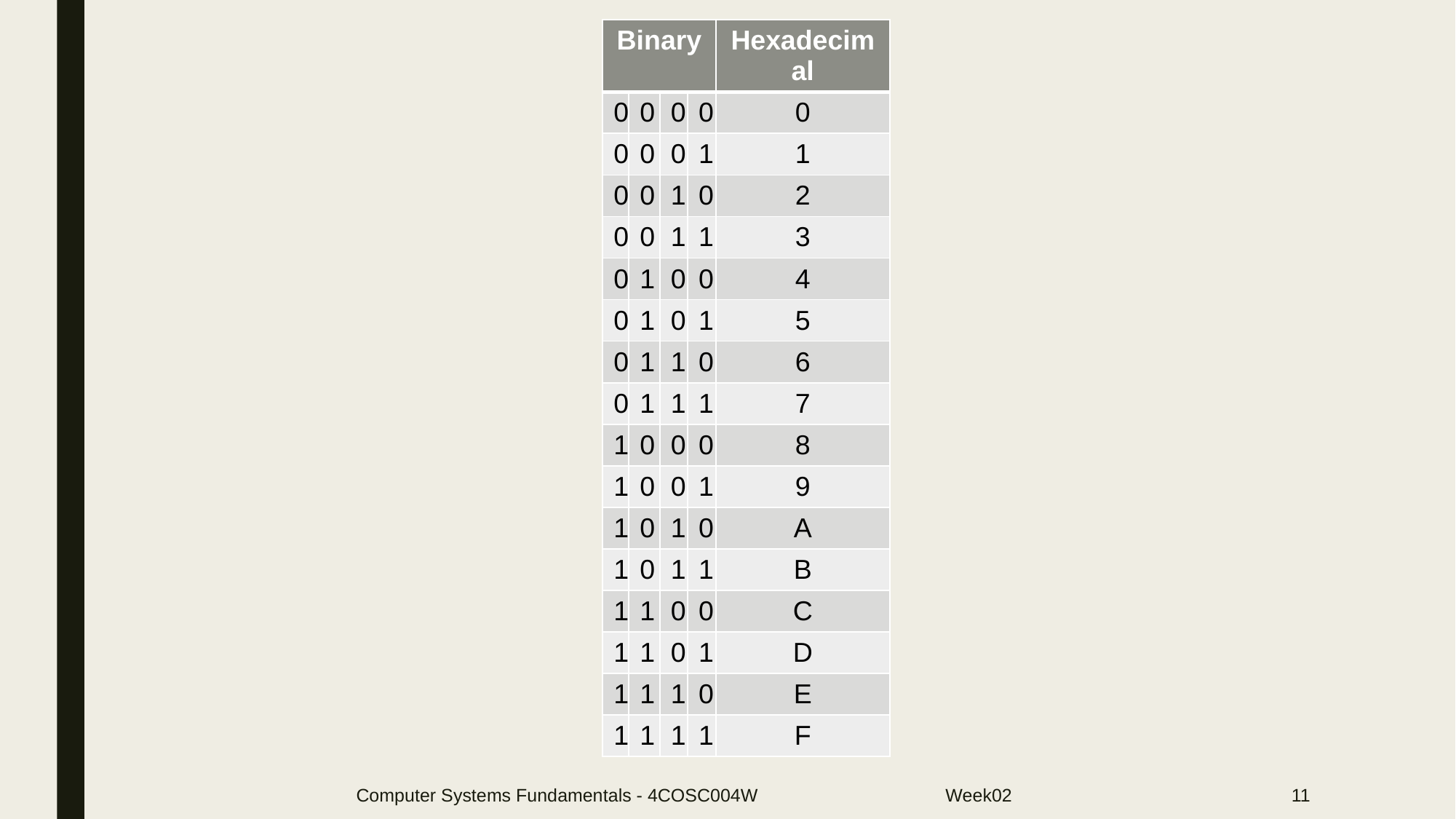

# Hexadecimal table
| Binary |  |  |  | Hexadecimal |
| --- | --- | --- | --- | --- |
| 0 | 0 | 0 | 0 | 0 |
| 0 | 0 | 0 | 1 | 1 |
| 0 | 0 | 1 | 0 | 2 |
| 0 | 0 | 1 | 1 | 3 |
| 0 | 1 | 0 | 0 | 4 |
| 0 | 1 | 0 | 1 | 5 |
| 0 | 1 | 1 | 0 | 6 |
| 0 | 1 | 1 | 1 | 7 |
| 1 | 0 | 0 | 0 | 8 |
| 1 | 0 | 0 | 1 | 9 |
| 1 | 0 | 1 | 0 | A |
| 1 | 0 | 1 | 1 | B |
| 1 | 1 | 0 | 0 | C |
| 1 | 1 | 0 | 1 | D |
| 1 | 1 | 1 | 0 | E |
| 1 | 1 | 1 | 1 | F |
Computer Systems Fundamentals - 4COSC004W                                     Week02
11